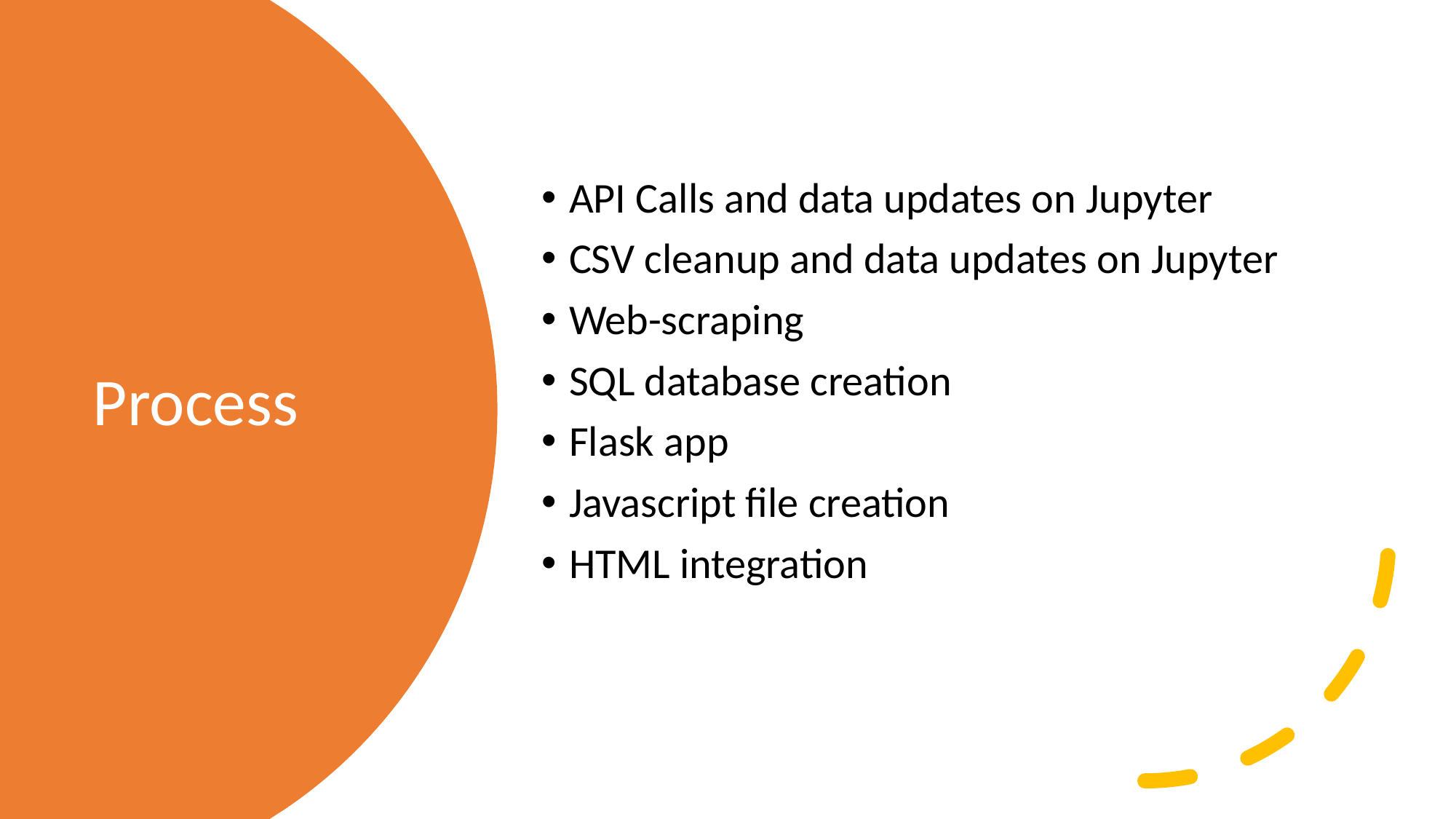

# Process
API Calls and data updates on Jupyter
CSV cleanup and data updates on Jupyter
Web-scraping
SQL database creation
Flask app
Javascript file creation
HTML integration